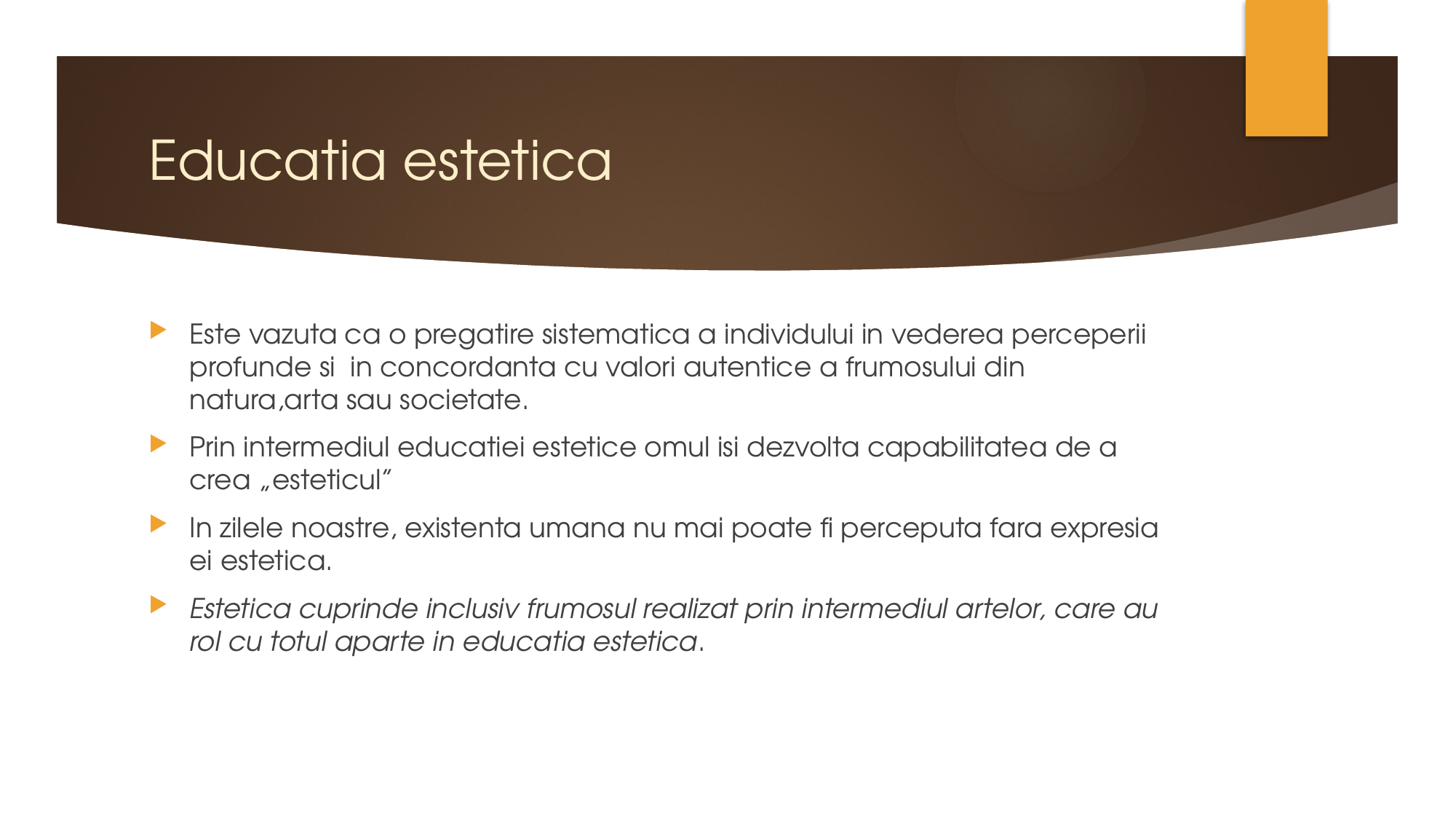

# Educatia estetica
Este vazuta ca o pregatire sistematica a individului in vederea perceperii profunde si  in concordanta cu valori autentice a frumosului din natura,arta sau societate.
Prin intermediul educatiei estetice omul isi dezvolta capabilitatea de a crea „esteticul”
In zilele noastre, existenta umana nu mai poate fi perceputa fara expresia ei estetica.
Estetica cuprinde inclusiv frumosul realizat prin intermediul artelor, care au rol cu totul aparte in educatia estetica.